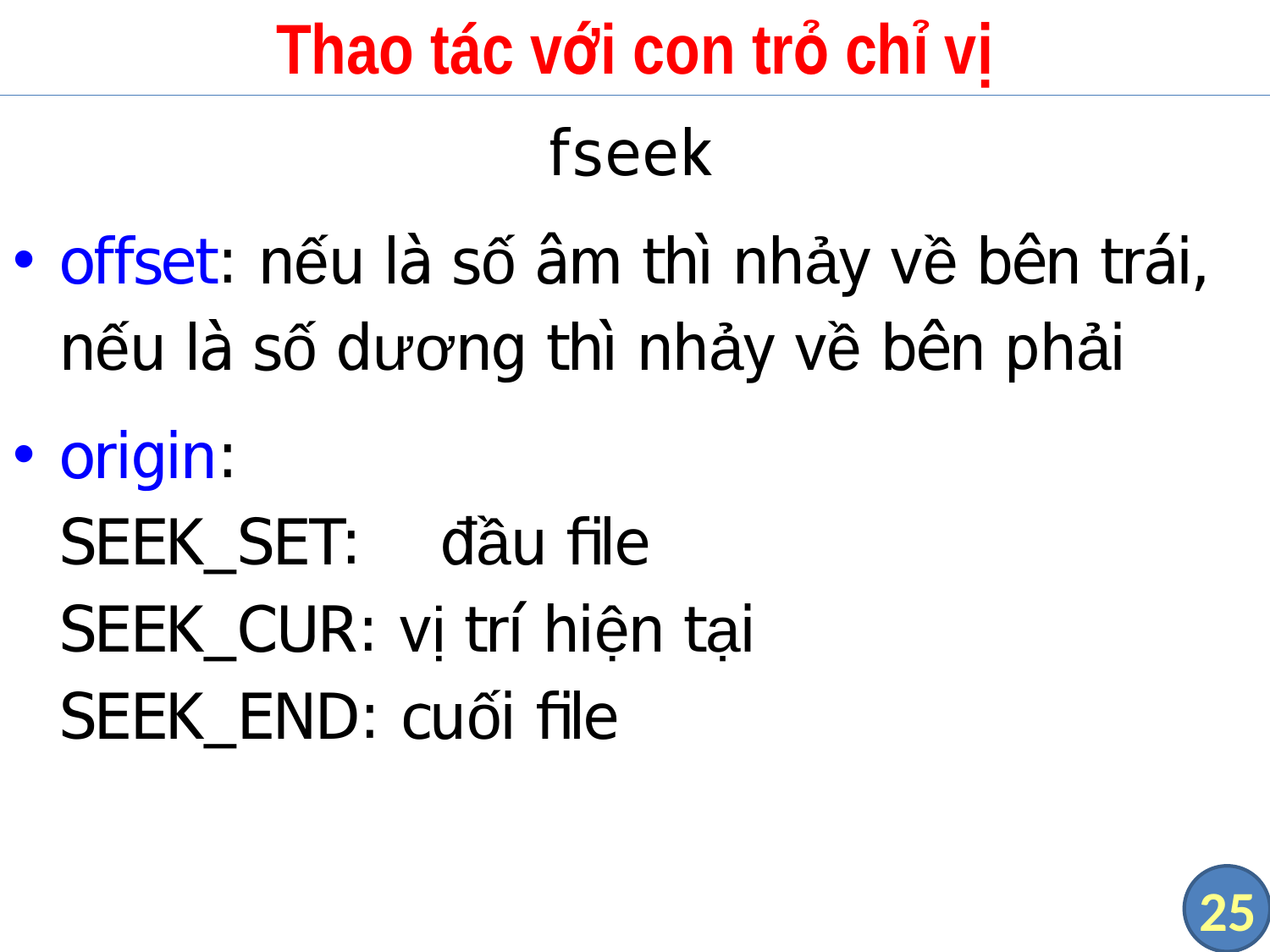

# Thao tác với con trỏ chỉ vị
fseek
offset: nếu là số âm thì nhảy về bên trái, nếu là số dương thì nhảy về bên phải
origin:
SEEK_SET:	đầu file
SEEK_CUR: vị trí hiện tại
SEEK_END: cuối file
25